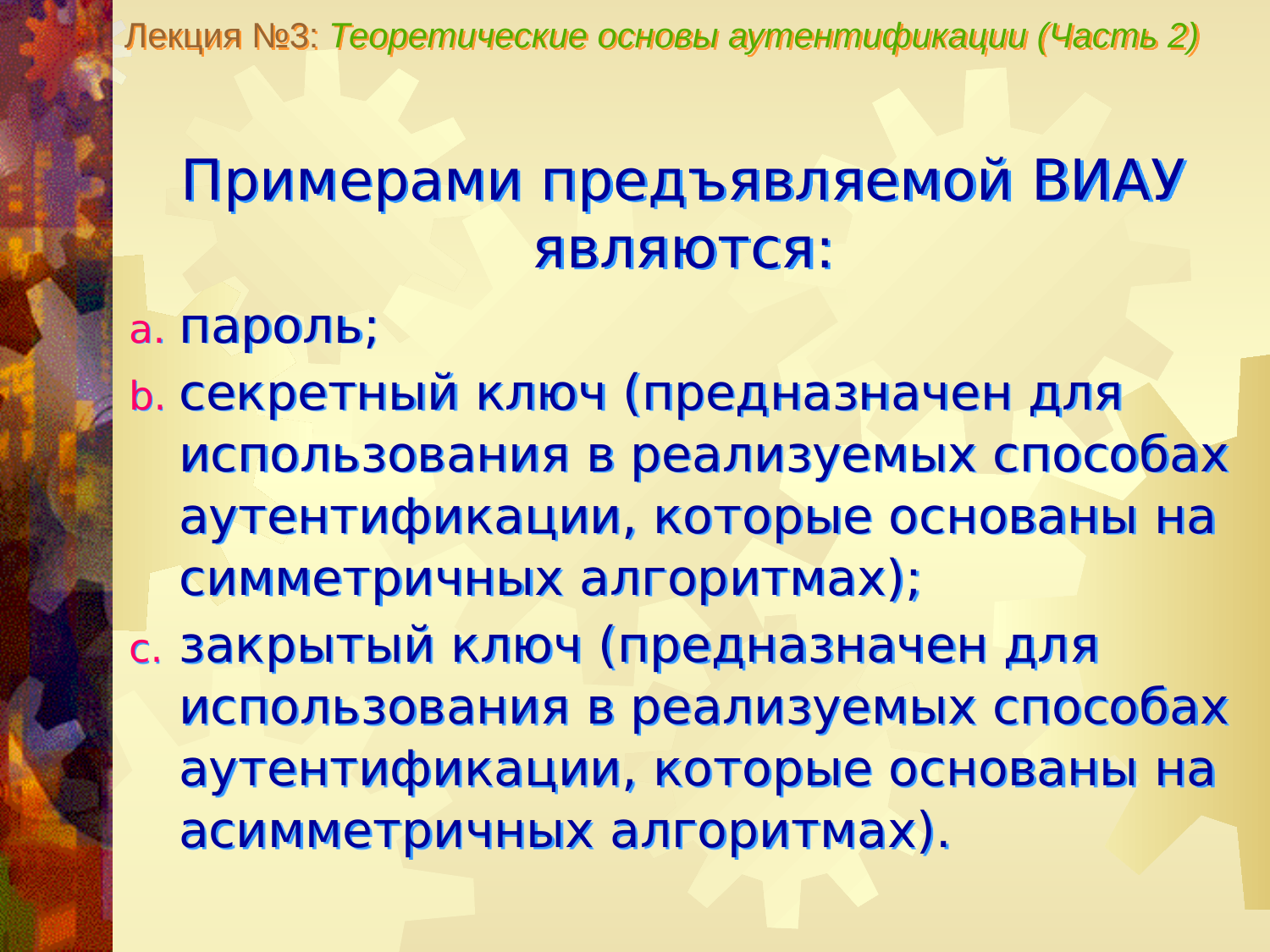

Лекция №3: Теоретические основы аутентификации (Часть 2)
Примерами предъявляемой ВИАУ являются:
пароль;
секретный ключ (предназначен для использования в реализуемых способах аутентификации, которые основаны на симметричных алгоритмах);
закрытый ключ (предназначен для использования в реализуемых способах аутентификации, которые основаны на асимметричных алгоритмах).